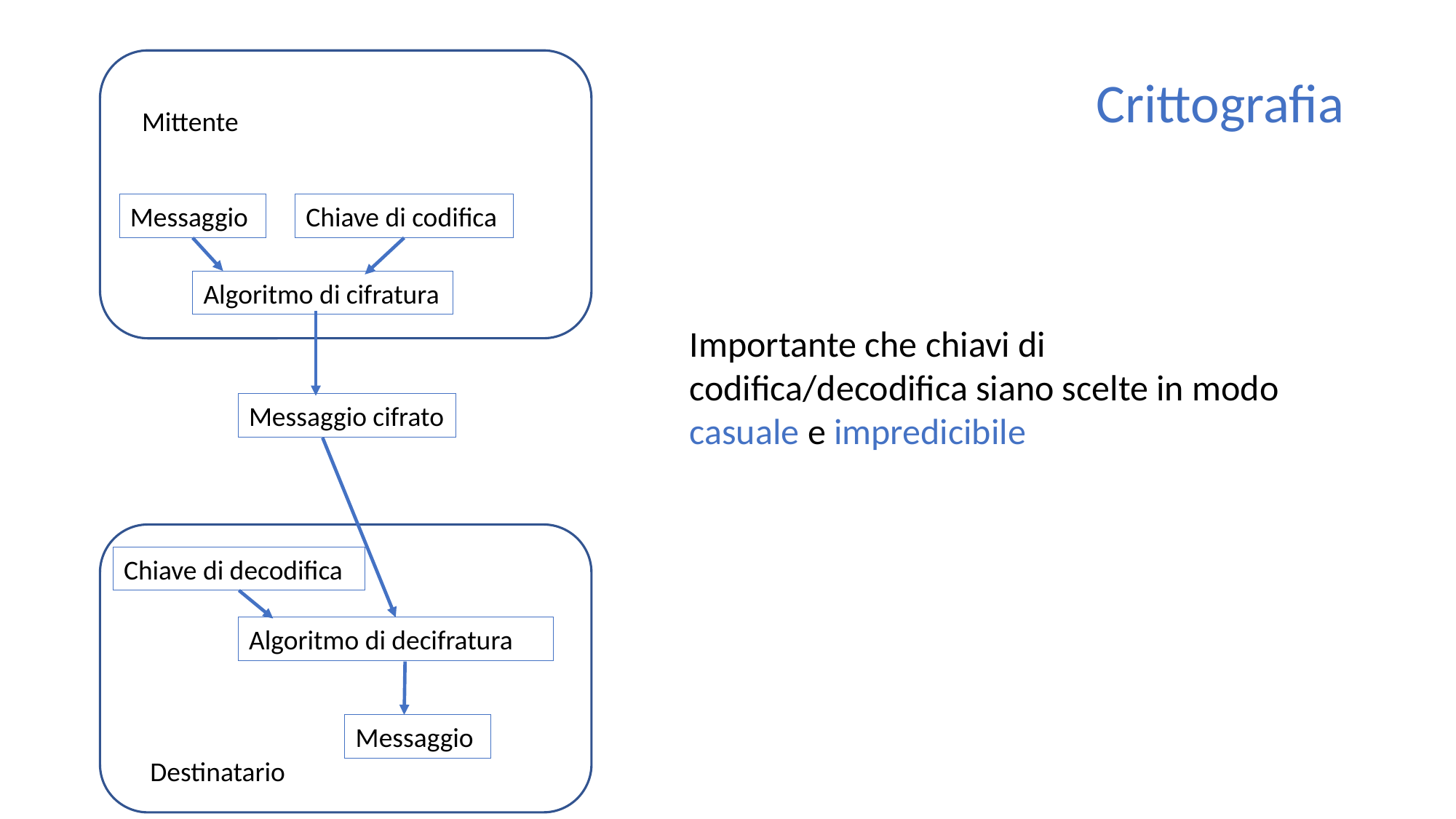

# Crittografia

Mittente
Messaggio
Chiave di codifica
Algoritmo di cifratura
Importante che chiavi di codifica/decodifica siano scelte in modo casuale e impredicibile
Messaggio cifrato

Chiave di decodifica
Algoritmo di decifratura
Messaggio
Destinatario